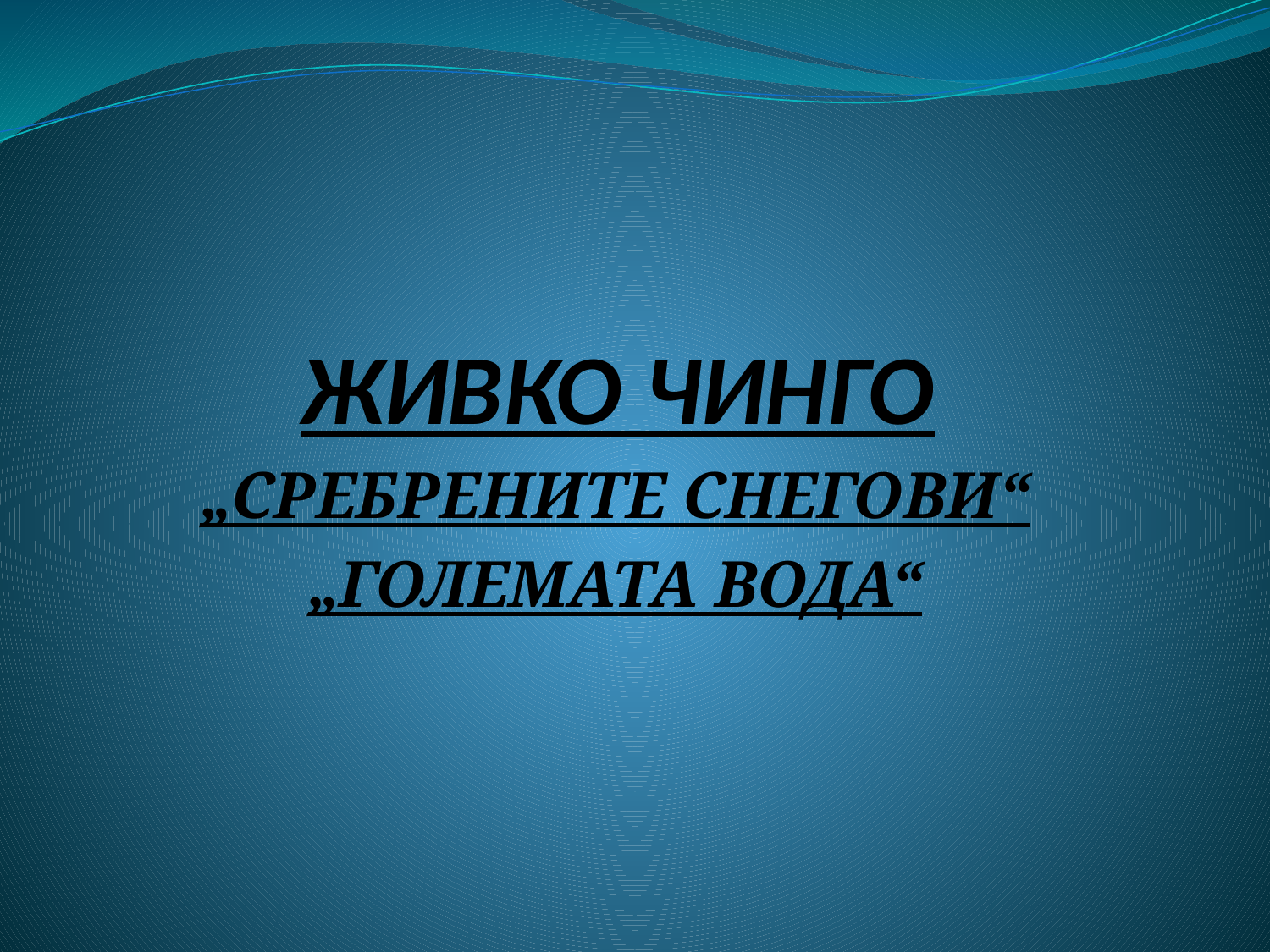

# ЖИВКО ЧИНГО
„СРЕБРЕНИТЕ СНЕГОВИ“
„ГОЛЕМАТА ВОДА“